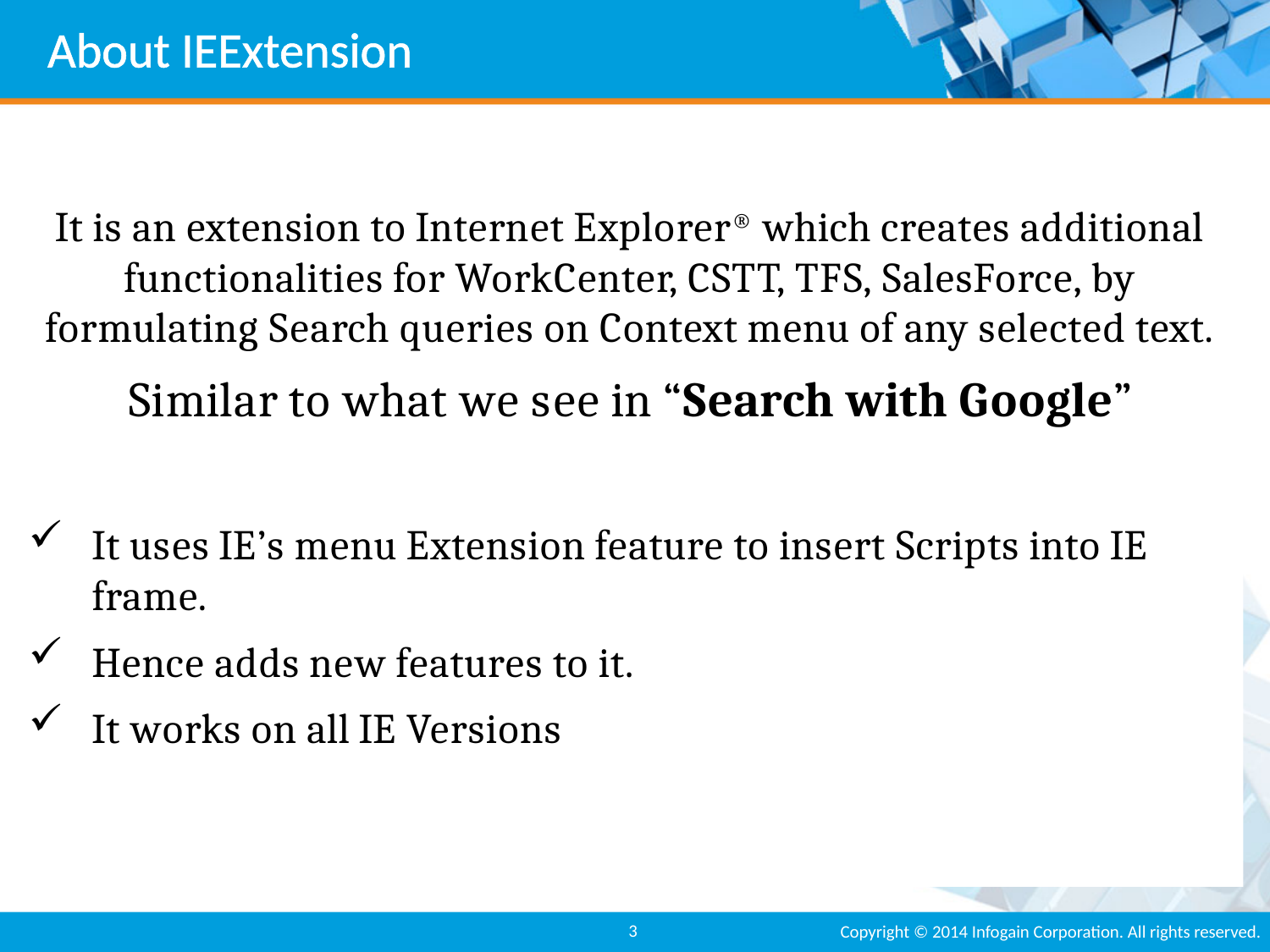

# About IEExtension

It is an extension to Internet Explorer® which creates additional functionalities for WorkCenter, CSTT, TFS, SalesForce, by formulating Search queries on Context menu of any selected text.
Similar to what we see in “Search with Google”

It uses IE’s menu Extension feature to insert Scripts into IE frame.
Hence adds new features to it.
It works on all IE Versions